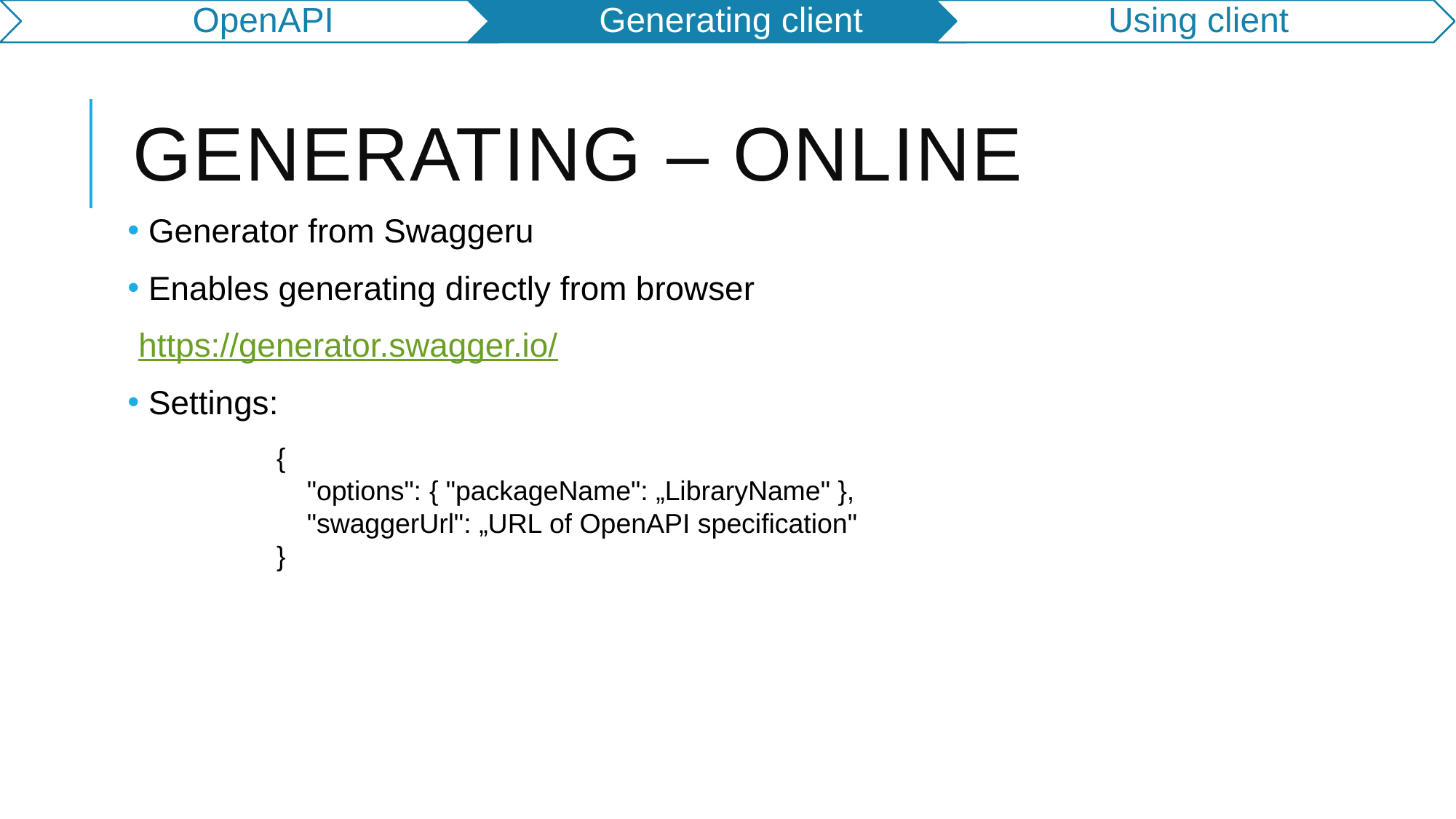

OpenAPI
Generating client
Using client
# generating – online
 Generator from Swaggeru
 Enables generating directly from browser
https://generator.swagger.io/
 Settings:

{
    "options": { "packageName": „LibraryName" },
    "swaggerUrl": „URL of OpenAPI specification"
}